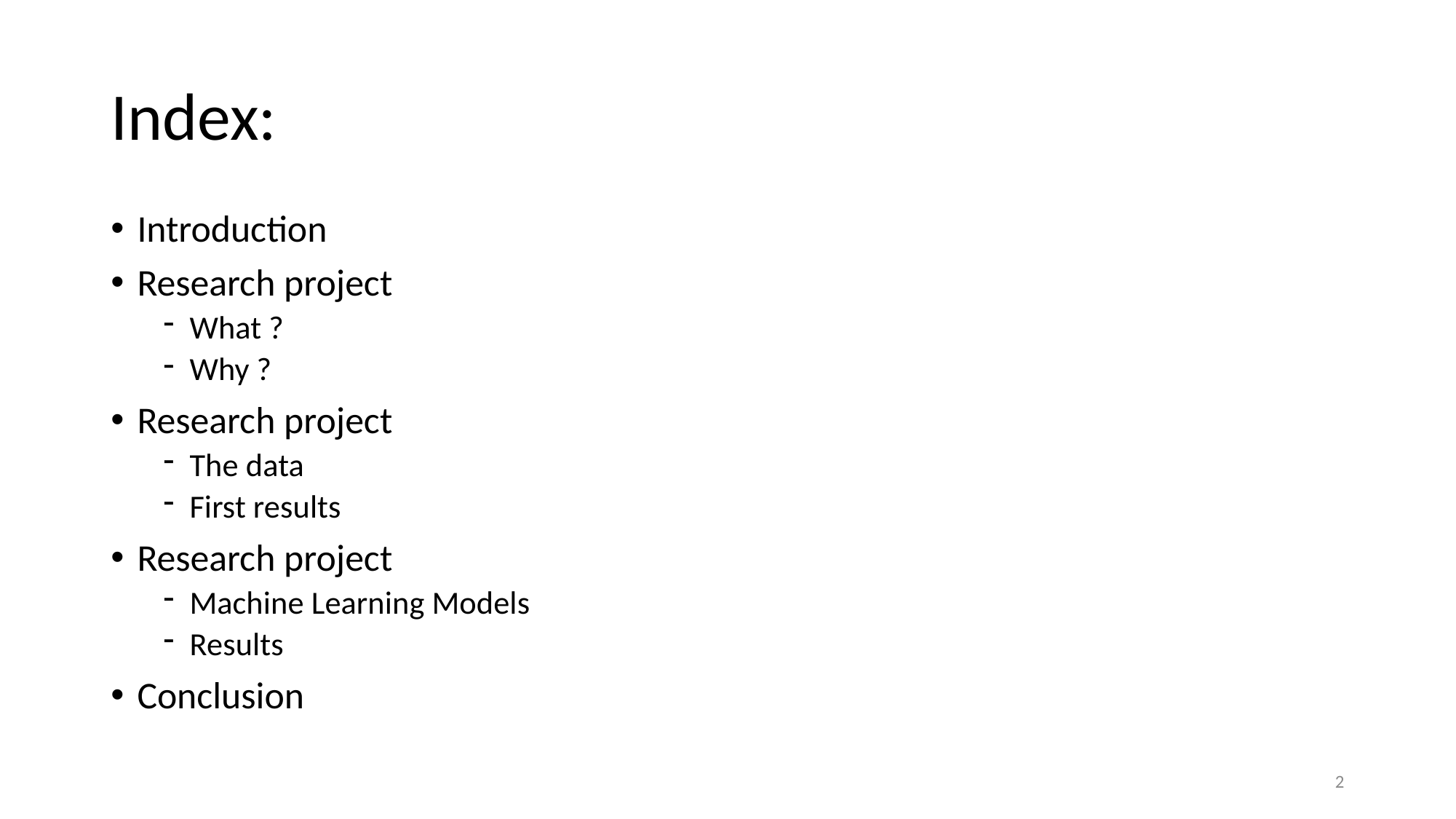

# Index:
Introduction
Research project
What ?
Why ?
Research project
The data
First results
Research project
Machine Learning Models
Results
Conclusion
2